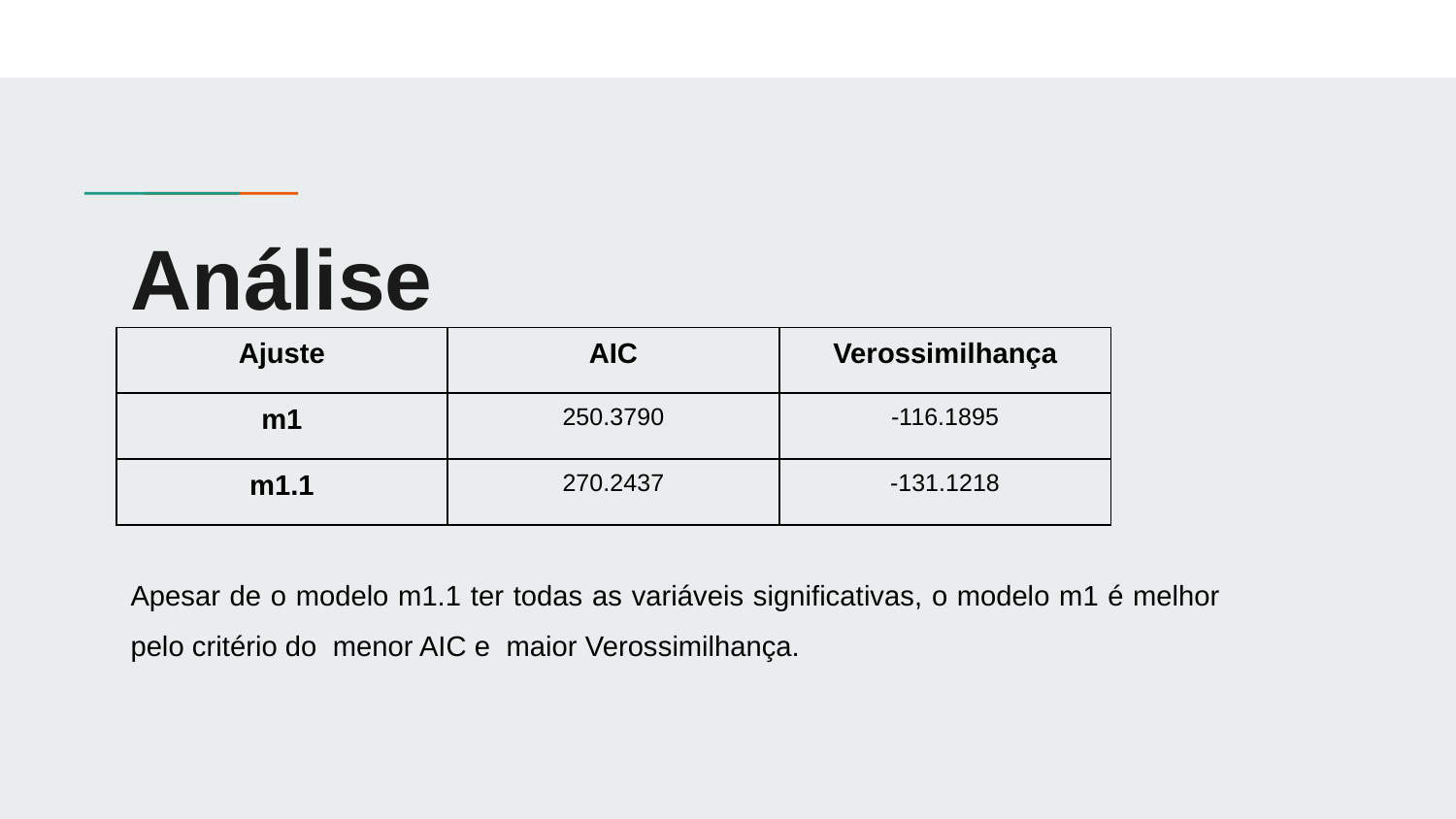

# Análise
| Ajuste | AIC | Verossimilhança |
| --- | --- | --- |
| m1 | 250.3790 | -116.1895 |
| m1.1 | 270.2437 | -131.1218 |
Apesar de o modelo m1.1 ter todas as variáveis significativas, o modelo m1 é melhor pelo critério do  menor AIC e  maior Verossimilhança.